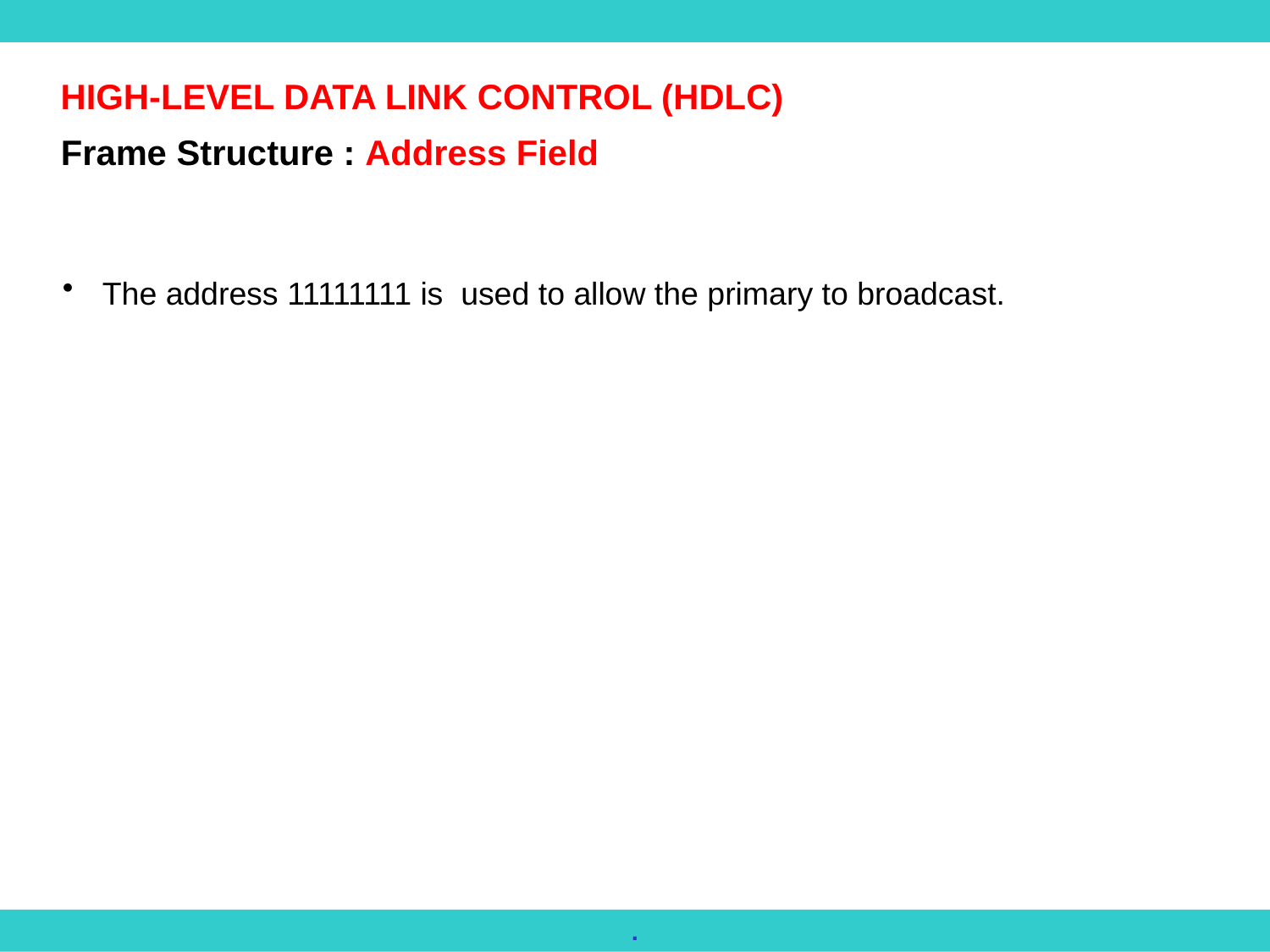

HIGH-LEVEL DATA LINK CONTROL (HDLC)
Frame Structure : Address Field
The address 11111111 is  used to allow the primary to broadcast.
.